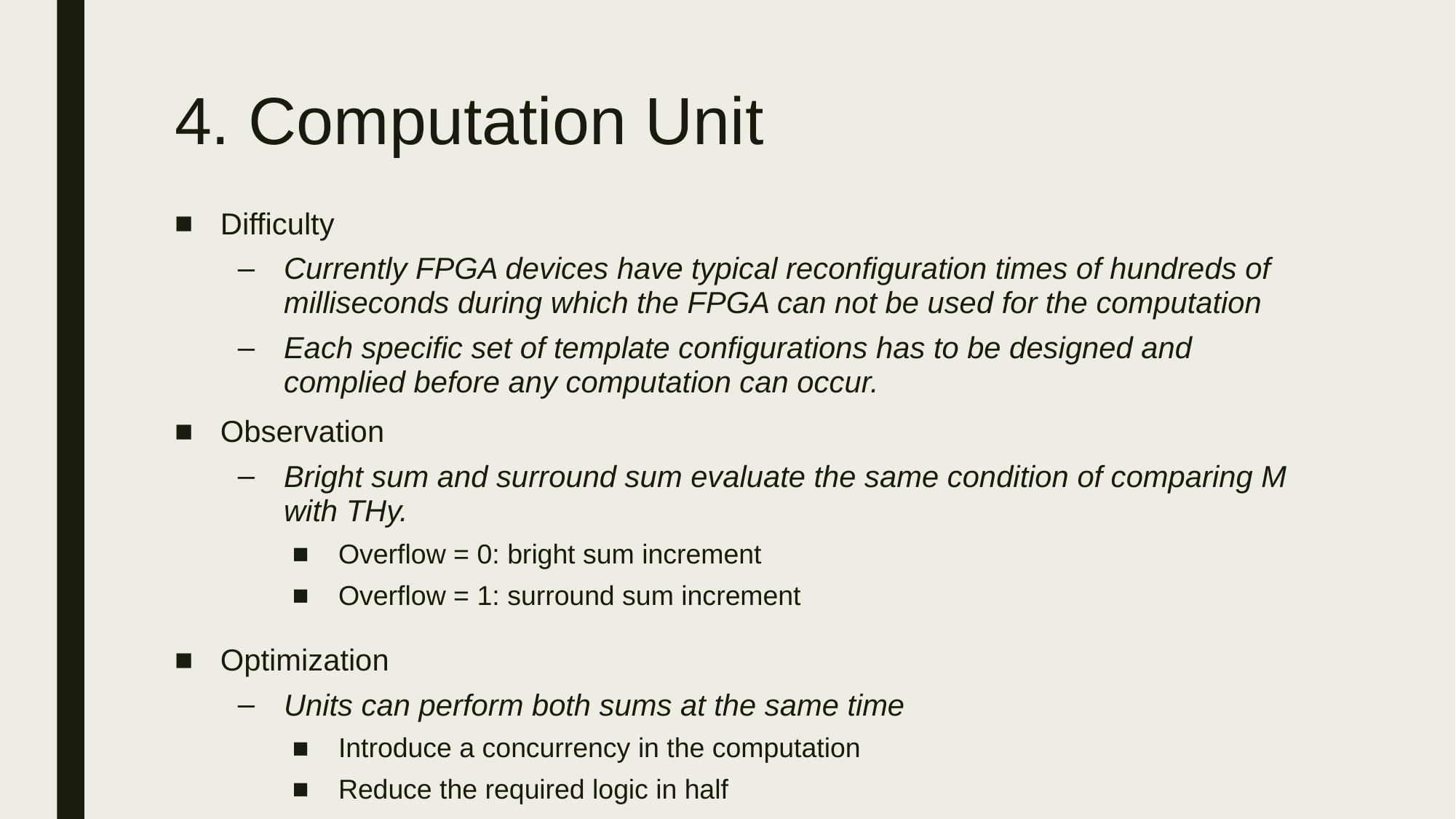

# 4. Computation Unit
Difficulty
Currently FPGA devices have typical reconfiguration times of hundreds of milliseconds during which the FPGA can not be used for the computation
Each specific set of template configurations has to be designed and complied before any computation can occur.

Observation
Bright sum and surround sum evaluate the same condition of comparing M with THy.
Overflow = 0: bright sum increment
Overflow = 1: surround sum increment

Optimization
Units can perform both sums at the same time
Introduce a concurrency in the computation
Reduce the required logic in half